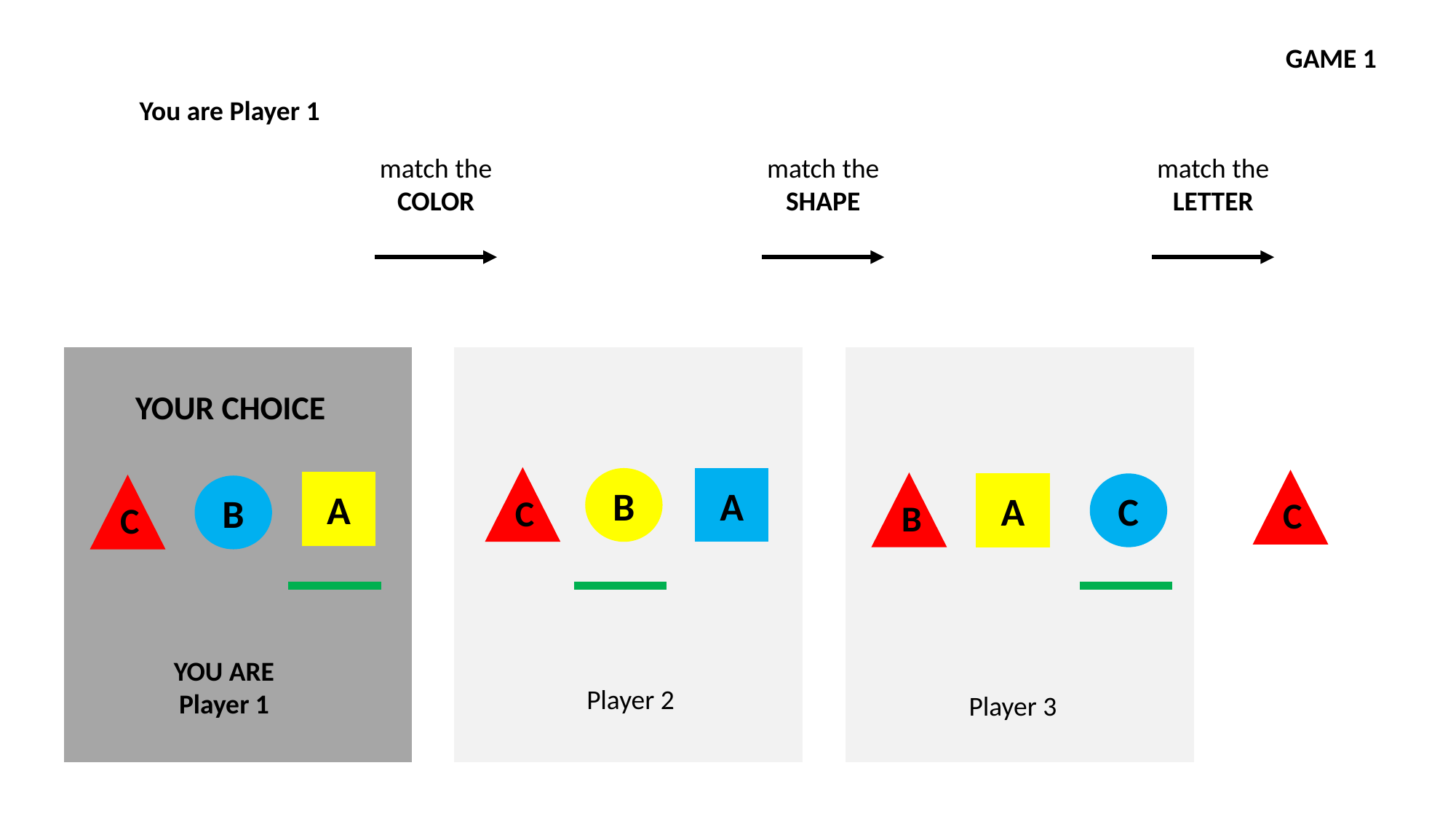

GAME 1
You are Player 1
match the
COLOR
match the
SHAPE
match the
LETTER

YOUR CHOICE

C

B
A

C

A

B

A
C

C

B
YOU ARE
Player 1
Player 2
Player 3